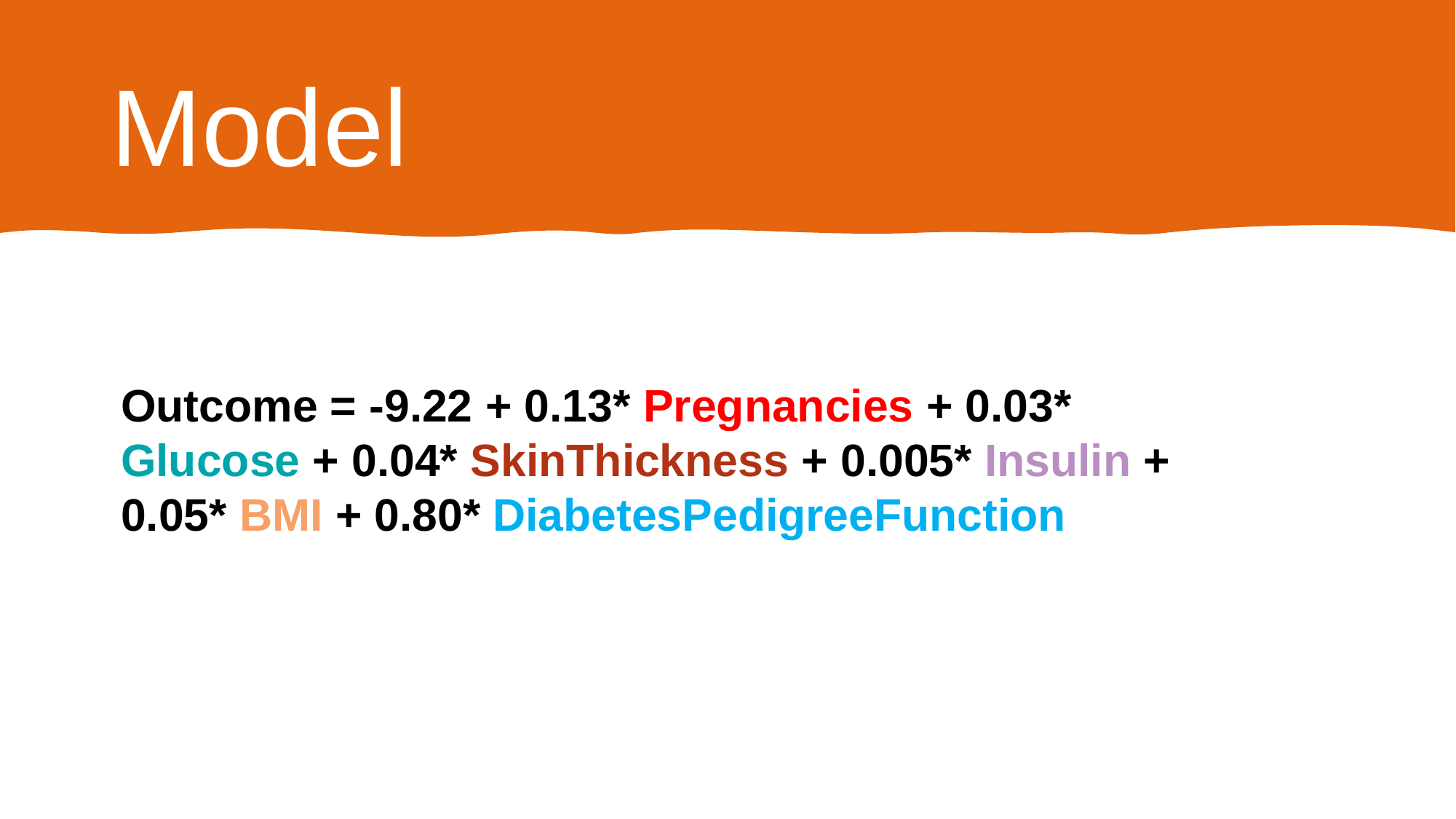

# Model
Outcome = -9.22 + 0.13* Pregnancies + 0.03* Glucose + 0.04* SkinThickness + 0.005* Insulin + 0.05* BMI + 0.80* DiabetesPedigreeFunction